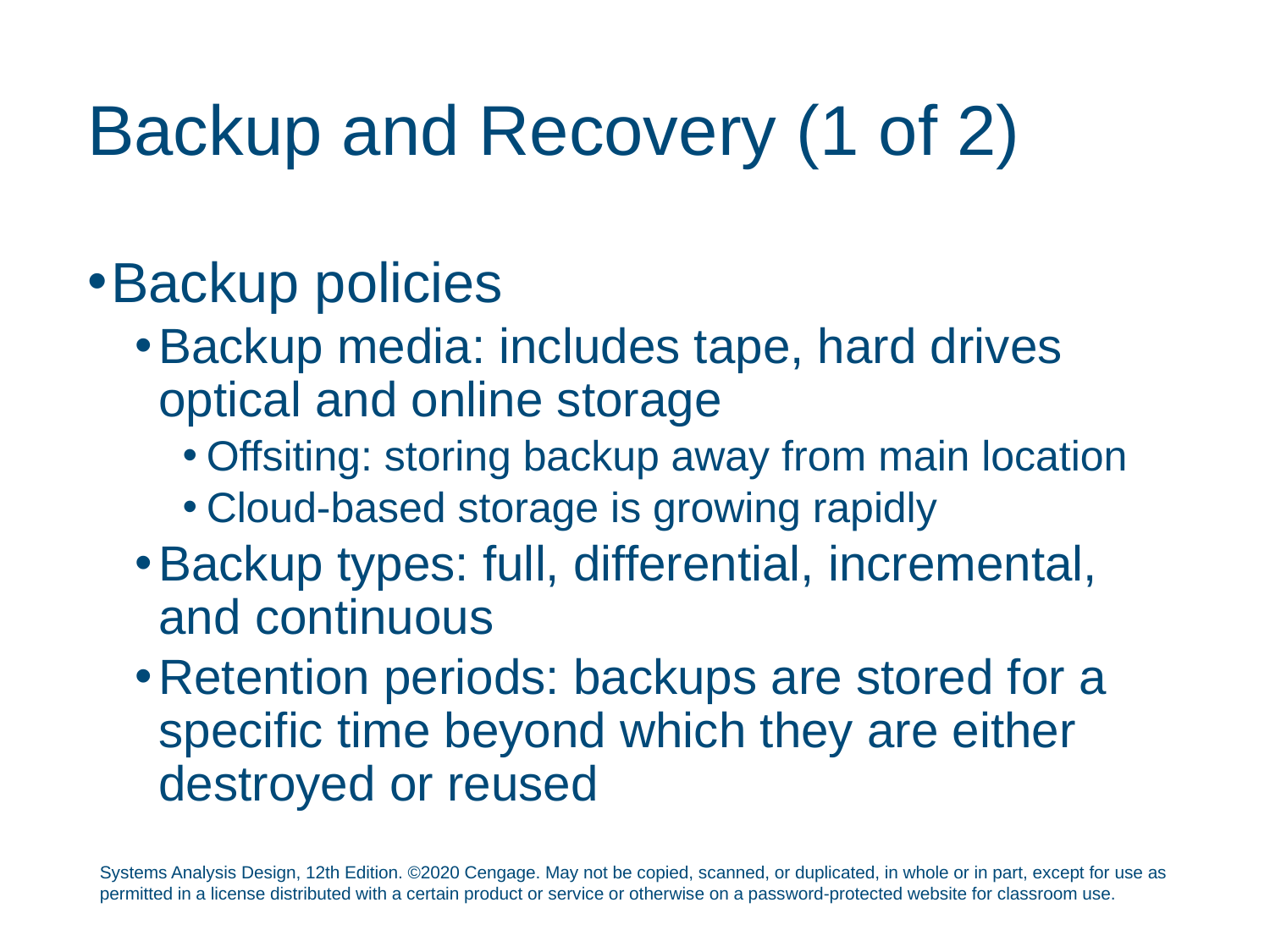

# Backup and Recovery (1 of 2)
Backup policies
Backup media: includes tape, hard drives optical and online storage
Offsiting: storing backup away from main location
Cloud-based storage is growing rapidly
Backup types: full, differential, incremental, and continuous
Retention periods: backups are stored for a specific time beyond which they are either destroyed or reused

Systems Analysis Design, 12th Edition. ©2020 Cengage. May not be copied, scanned, or duplicated, in whole or in part, except for use as permitted in a license distributed with a certain product or service or otherwise on a password-protected website for classroom use.